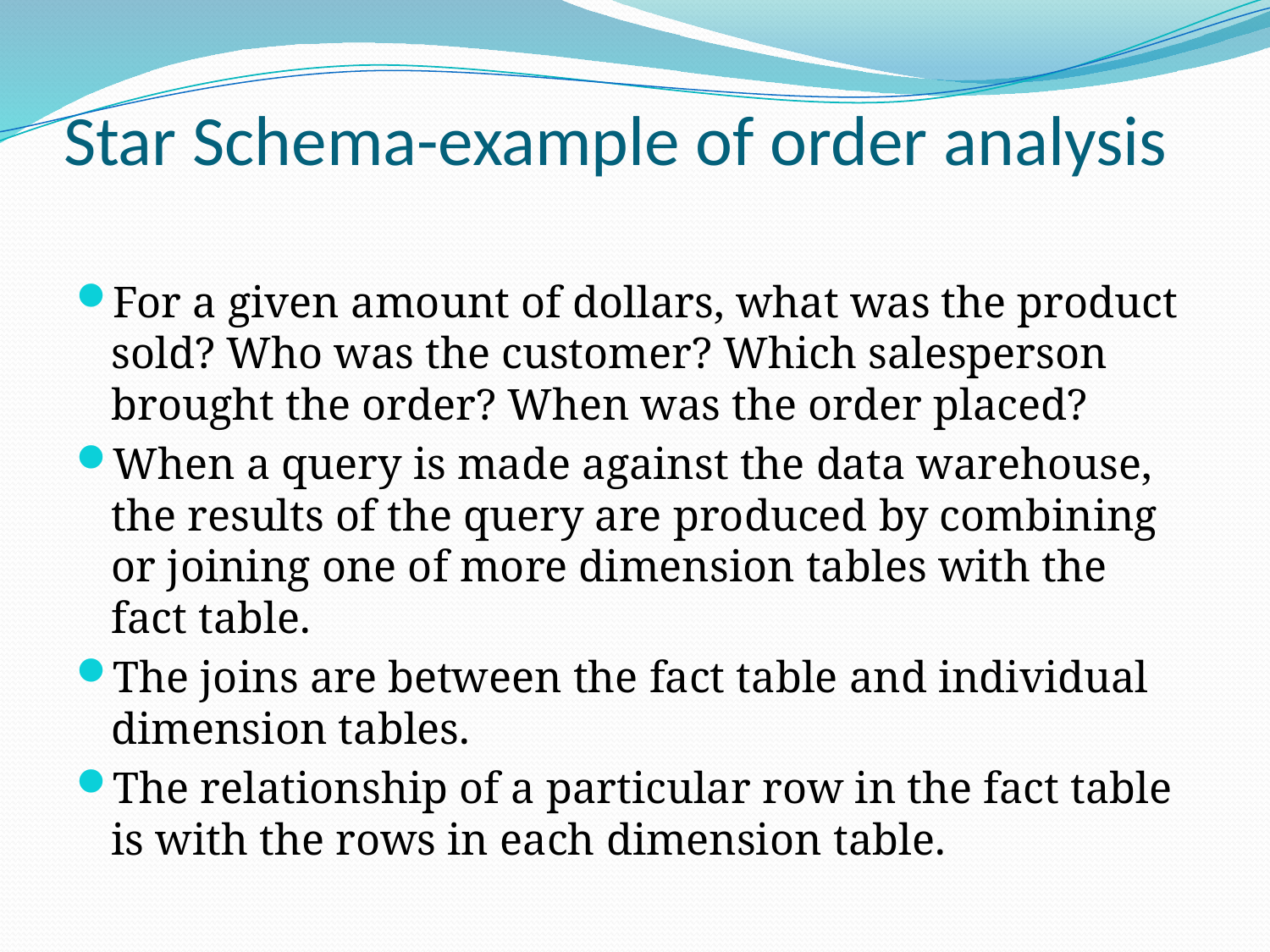

# Star Schema-example of order analysis
For a given amount of dollars, what was the product sold? Who was the customer? Which salesperson brought the order? When was the order placed?
When a query is made against the data warehouse, the results of the query are produced by combining or joining one of more dimension tables with the fact table.
The joins are between the fact table and individual dimension tables.
The relationship of a particular row in the fact table is with the rows in each dimension table.